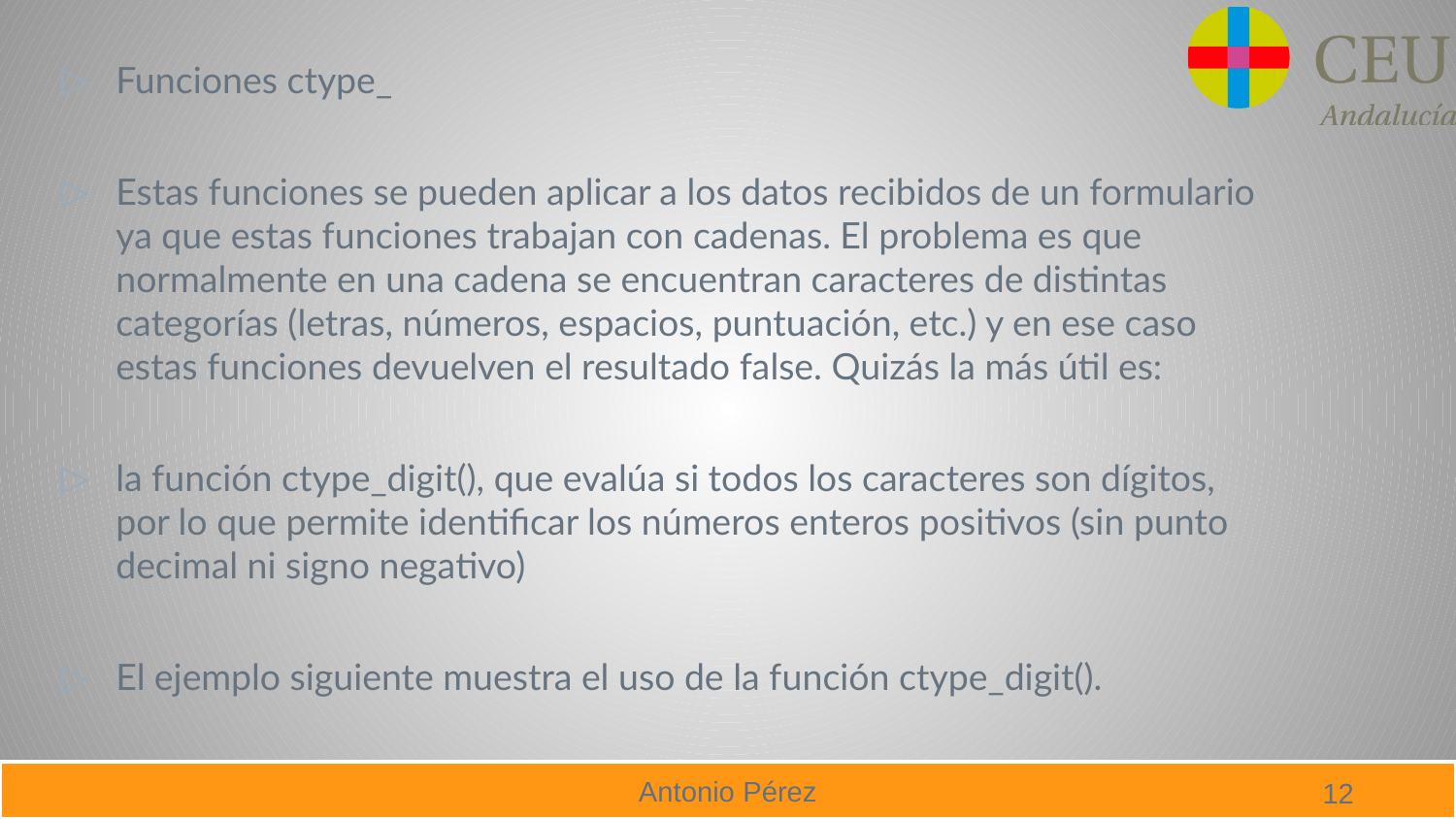

Funciones ctype_

Estas funciones se pueden aplicar a los datos recibidos de un formulario ya que estas funciones trabajan con cadenas. El problema es que normalmente en una cadena se encuentran caracteres de distintas categorías (letras, números, espacios, puntuación, etc.) y en ese caso estas funciones devuelven el resultado false. Quizás la más útil es:

la función ctype_digit(), que evalúa si todos los caracteres son dígitos, por lo que permite identificar los números enteros positivos (sin punto decimal ni signo negativo)

El ejemplo siguiente muestra el uso de la función ctype_digit().
12